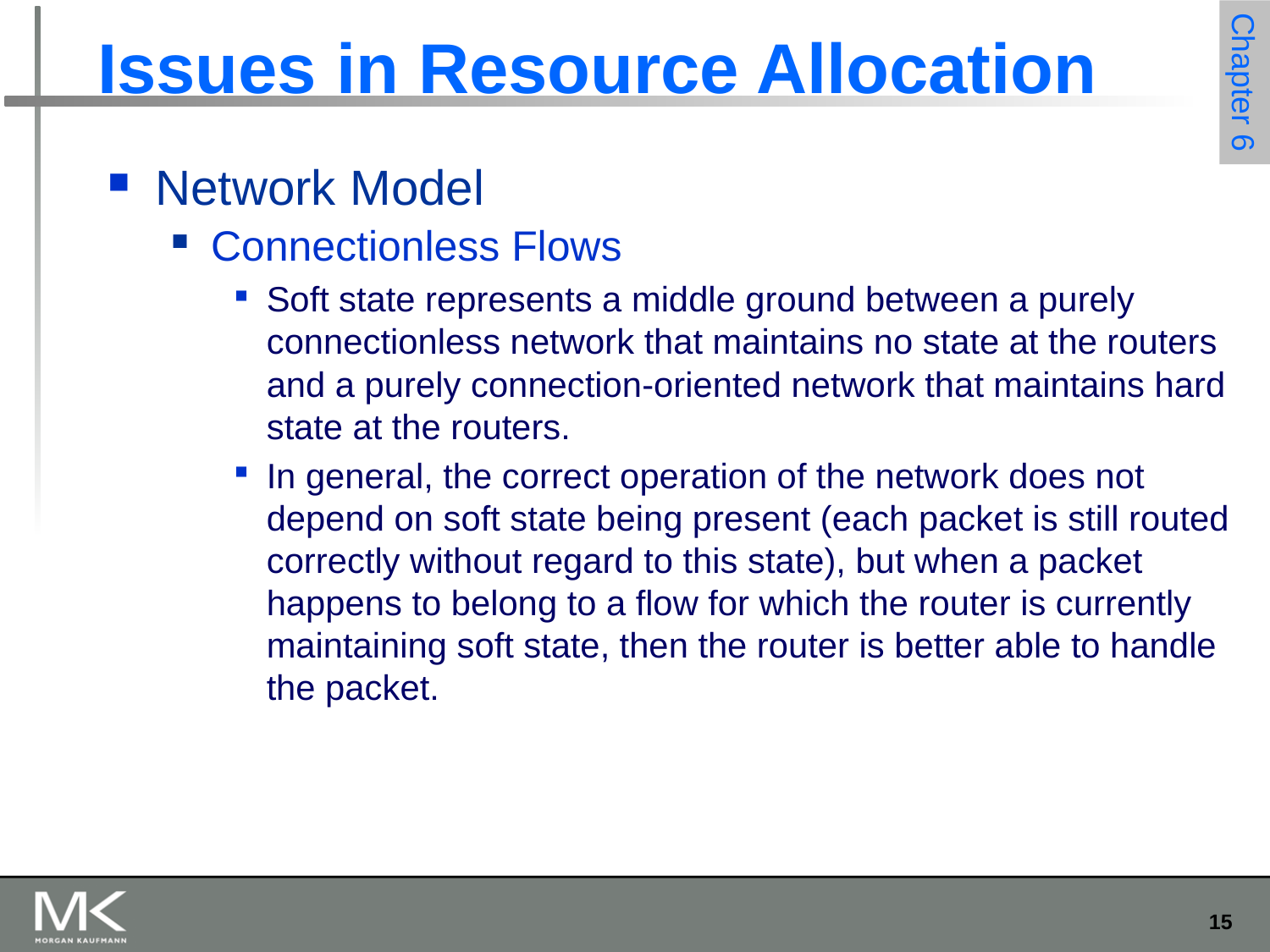

# Issues in Resource Allocation
Network Model
Connectionless Flows
Soft state represents a middle ground between a purely connectionless network that maintains no state at the routers and a purely connection-oriented network that maintains hard state at the routers.
In general, the correct operation of the network does not depend on soft state being present (each packet is still routed correctly without regard to this state), but when a packet happens to belong to a flow for which the router is currently maintaining soft state, then the router is better able to handle the packet.